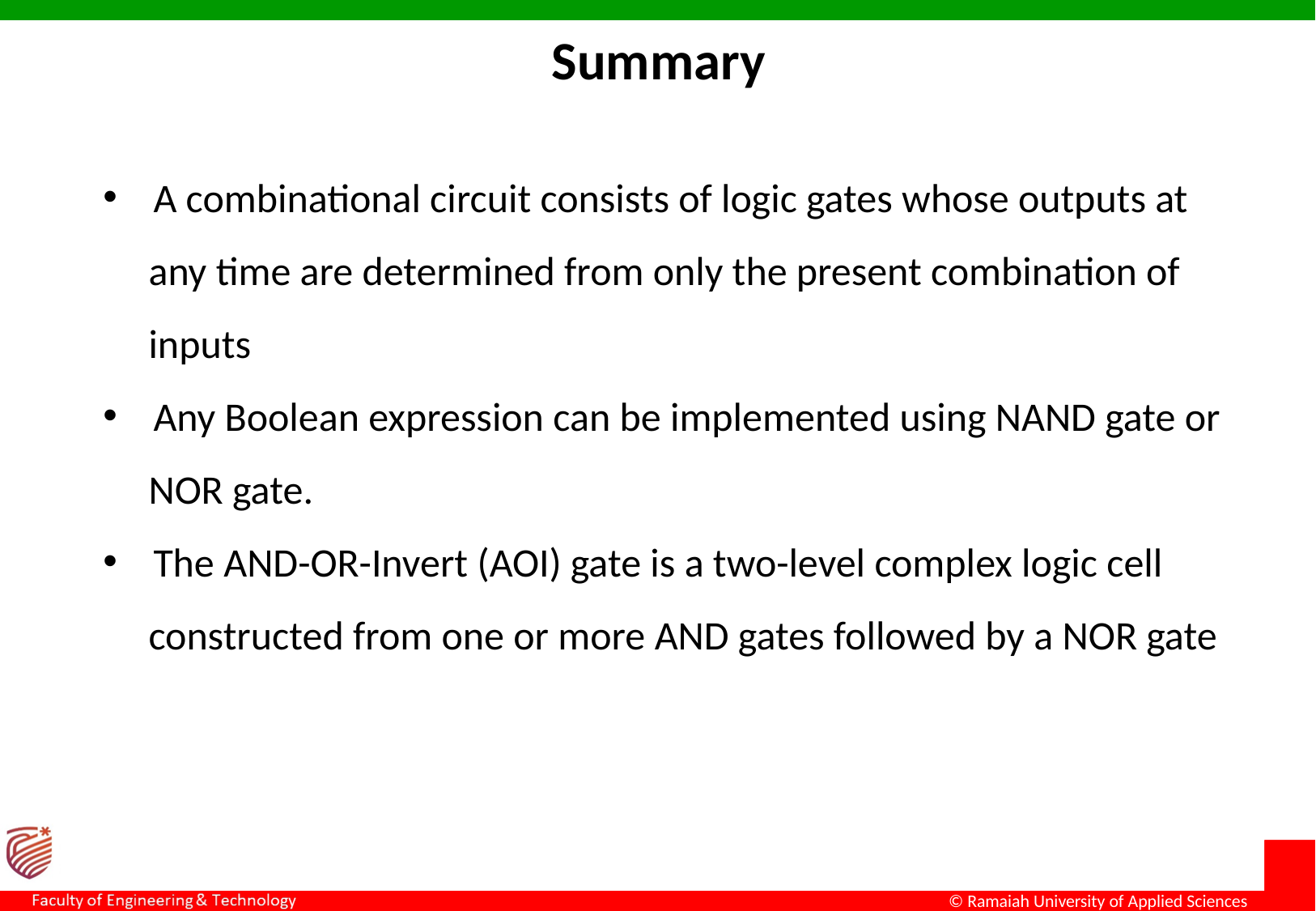

Summary
    A combinational circuit consists of logic gates whose outputs at
     any time are determined from only the present combination of
     inputs
    Any Boolean expression can be implemented using NAND gate or
     NOR gate.
    The AND-OR-Invert (AOI) gate is a two-level complex logic cell
     constructed from one or more AND gates followed by a NOR gate